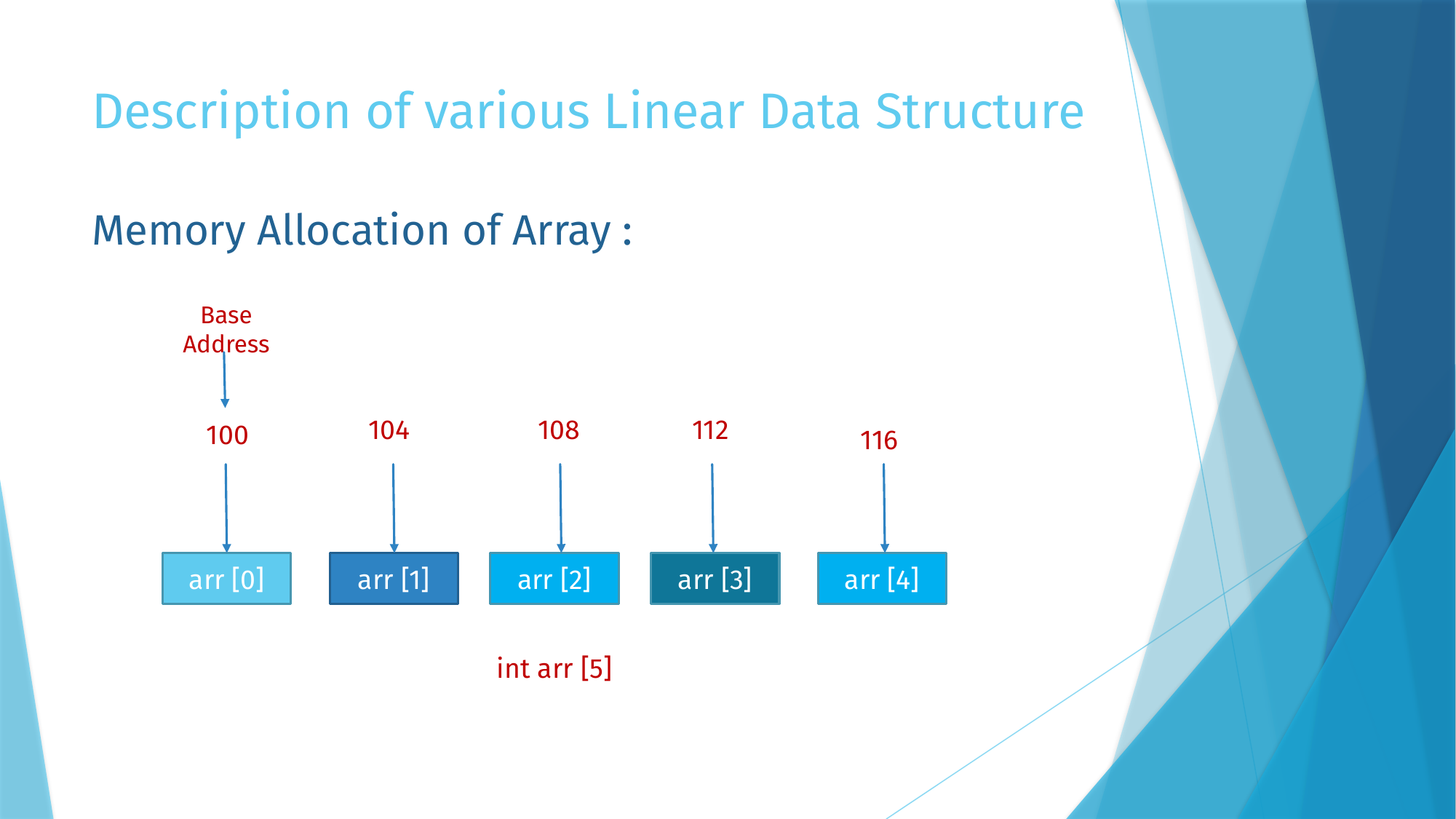

# Description of various Linear Data Structure
Memory Allocation of Array :
Base Address
104
108
112
100
116
arr [1]
arr [3]
arr [4]
arr [2]
arr [0]
int arr [5]